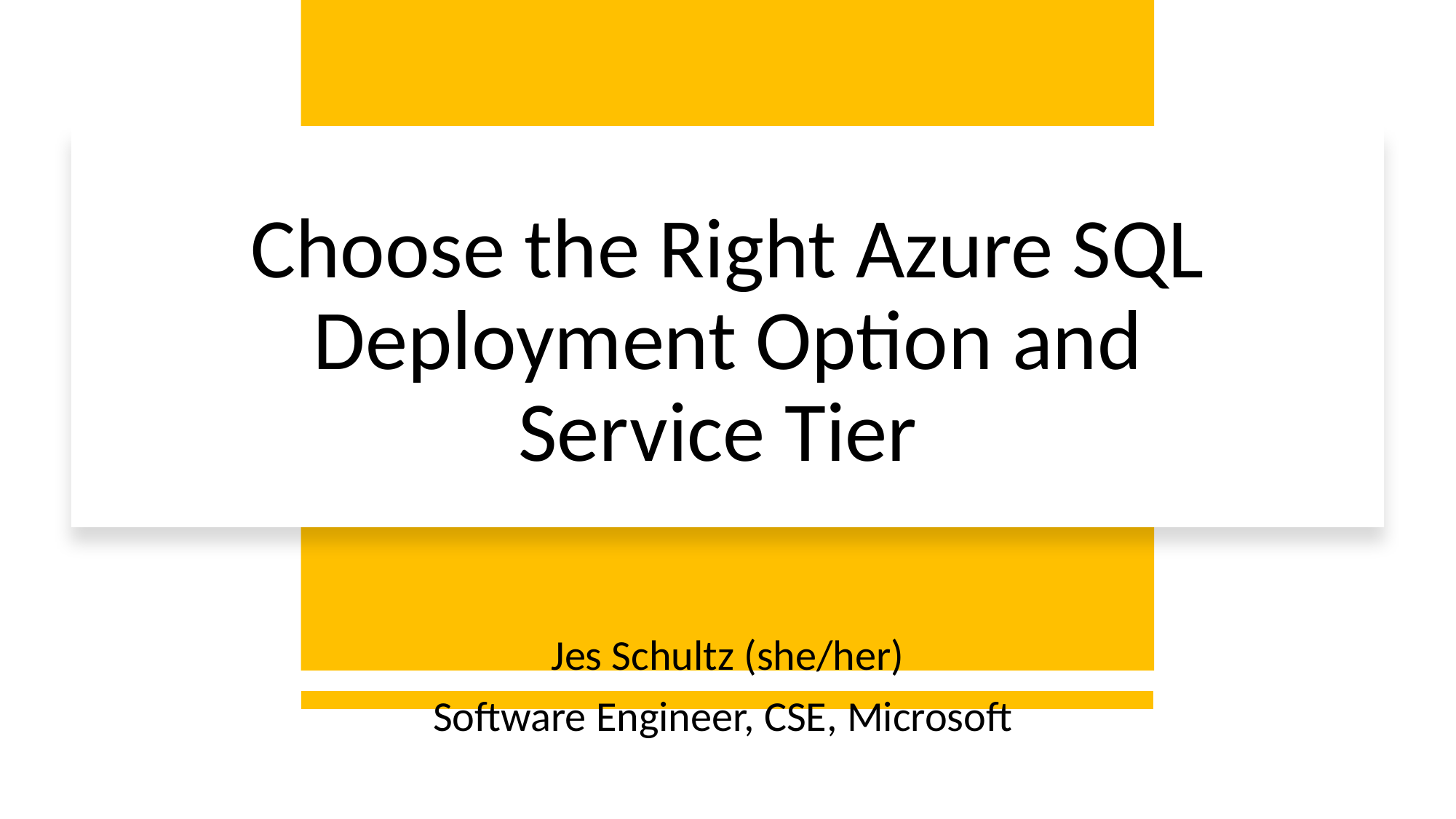

# Choose the Right Azure SQL Deployment Option and Service Tier
Jes Schultz (she/her)
Software Engineer, CSE, Microsoft